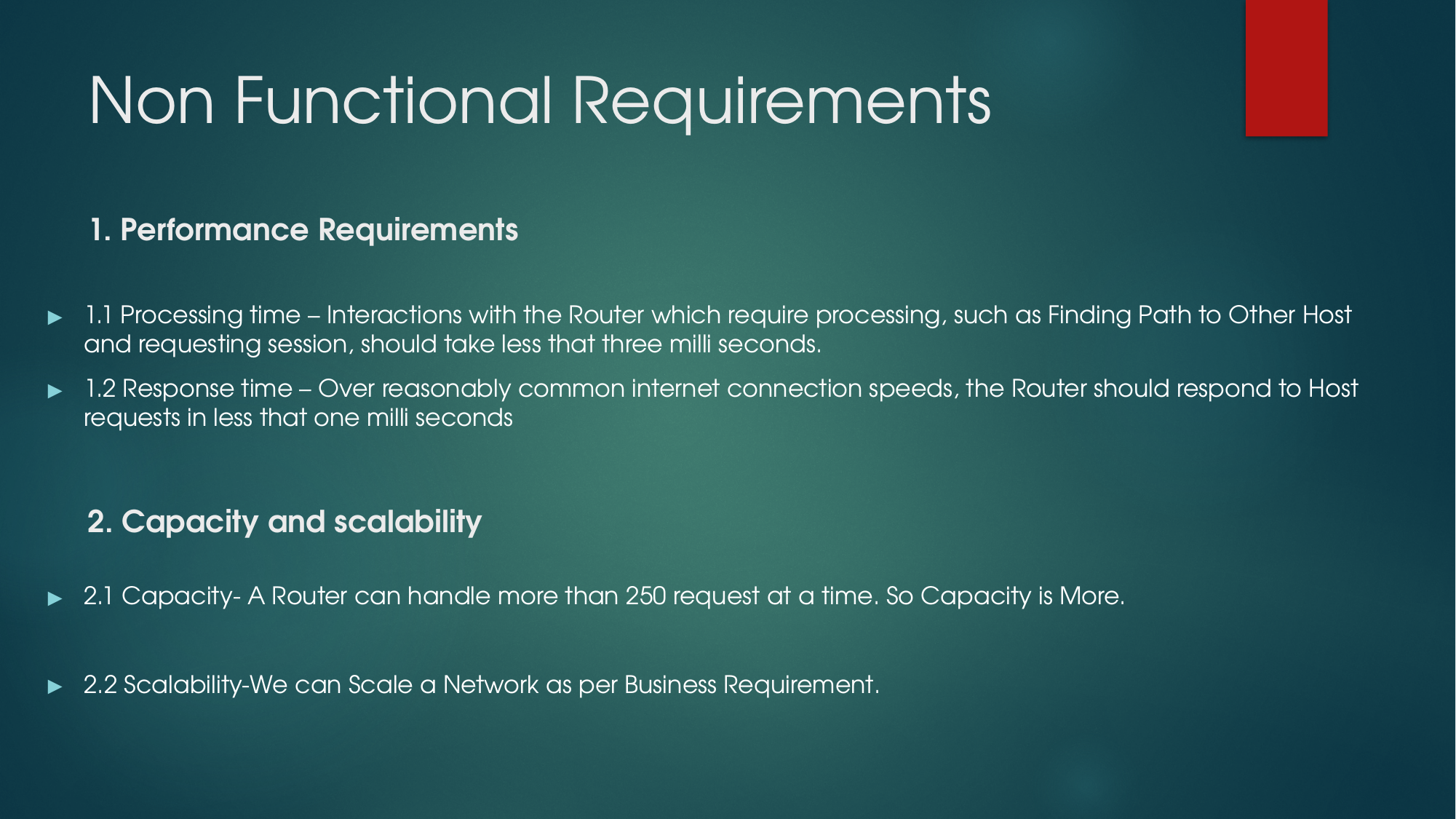

# Non Functional Requirements
1. Performance Requirements
1.1 Processing time – Interactions with the Router which require processing, such as Finding Path to Other Host and requesting session, should take less that three milli seconds.
1.2 Response time – Over reasonably common internet connection speeds, the Router should respond to Host requests in less that one milli seconds

2. Capacity and scalability
2.1 Capacity- A Router can handle more than 250 request at a time. So Capacity is More.

2.2 Scalability-We can Scale a Network as per Business Requirement.